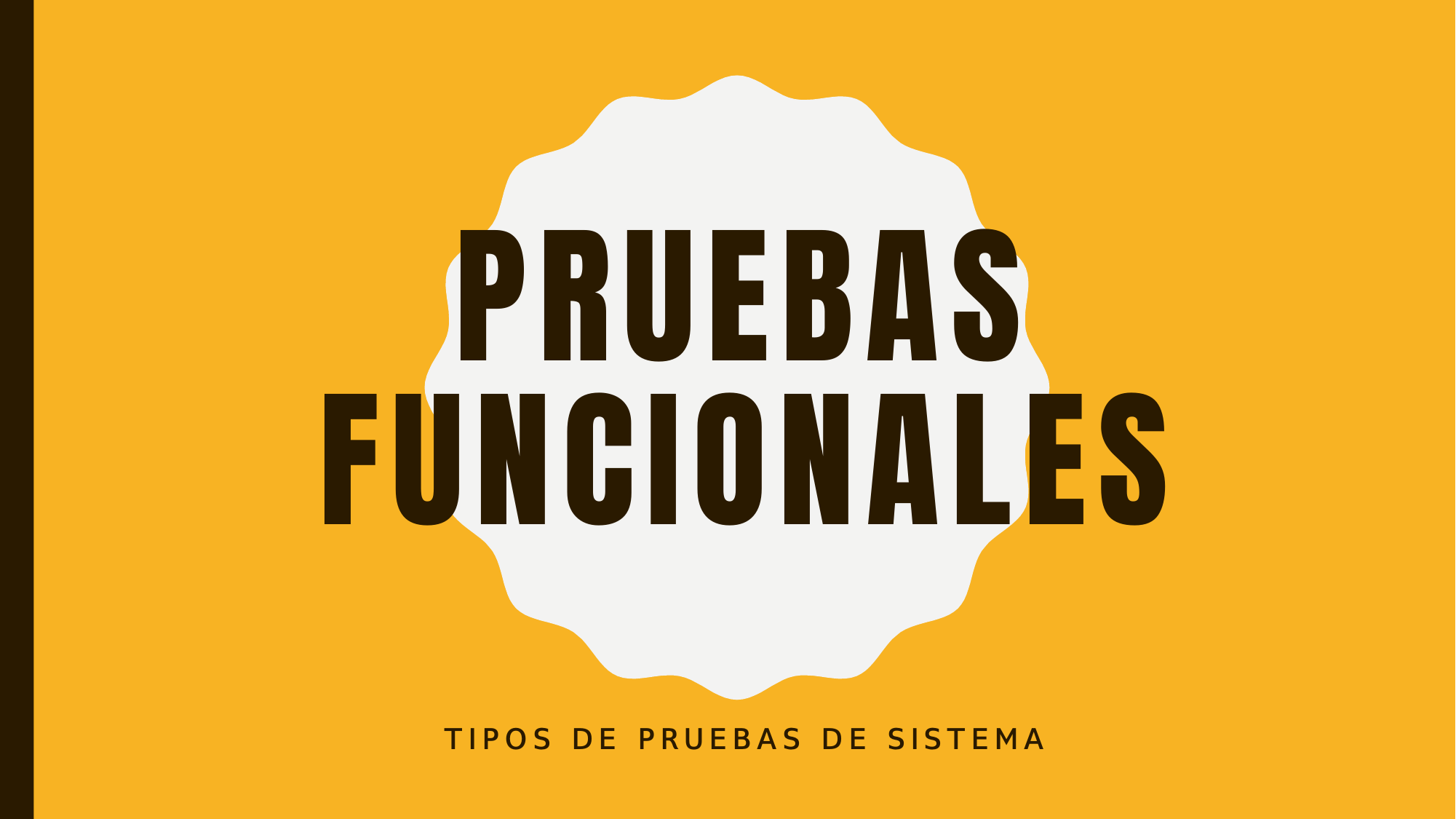

# Pruebas funcionales
Tipos de pruebas de sistema